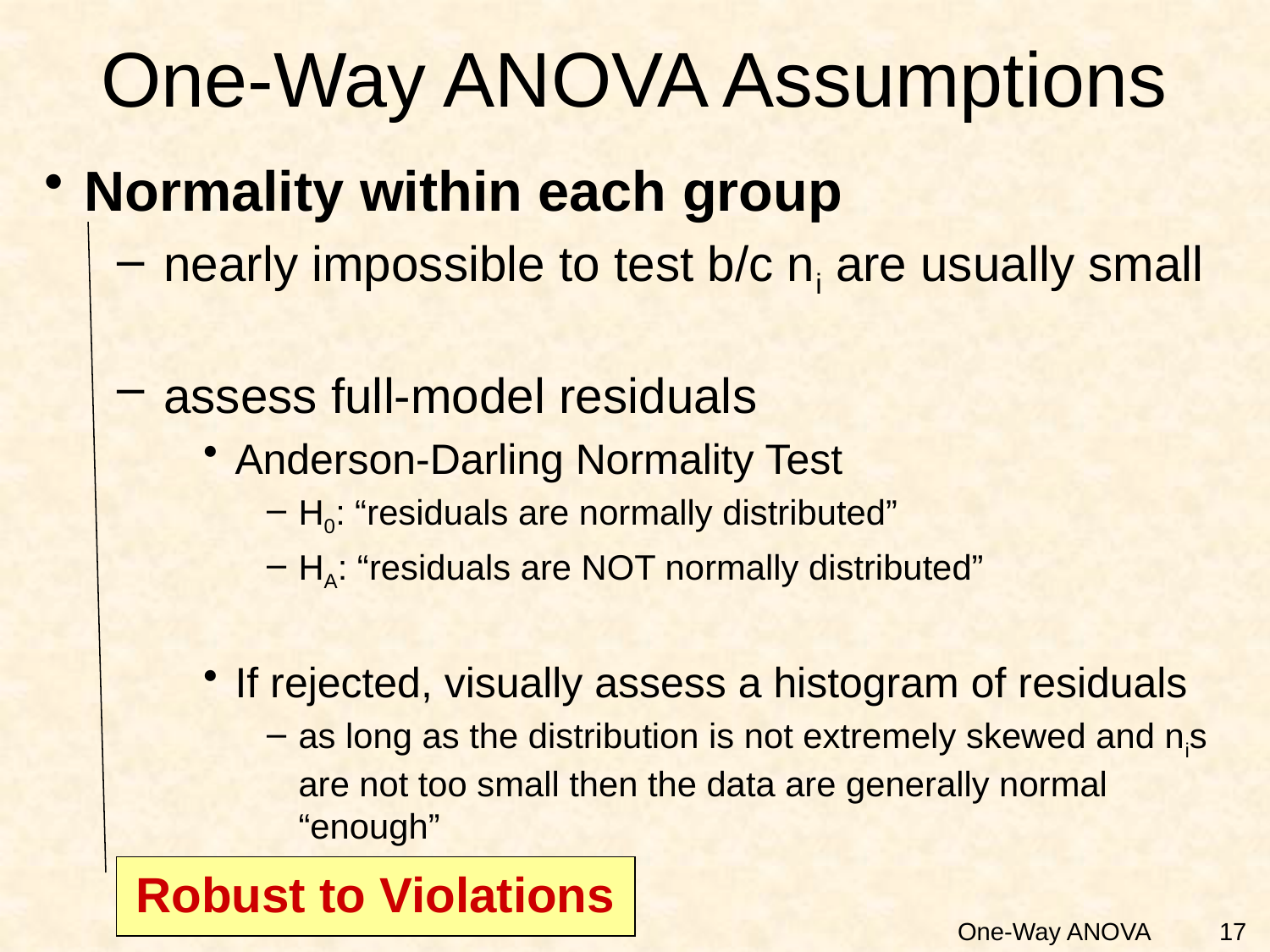

# One-Way ANOVA Assumptions
Normality within each group
nearly impossible to test b/c ni are usually small

assess full-model residuals
Anderson-Darling Normality Test
H0: “residuals are normally distributed”
HA: “residuals are NOT normally distributed”

If rejected, visually assess a histogram of residuals
as long as the distribution is not extremely skewed and nis are not too small then the data are generally normal “enough”
Robust to Violations
17
One-Way ANOVA